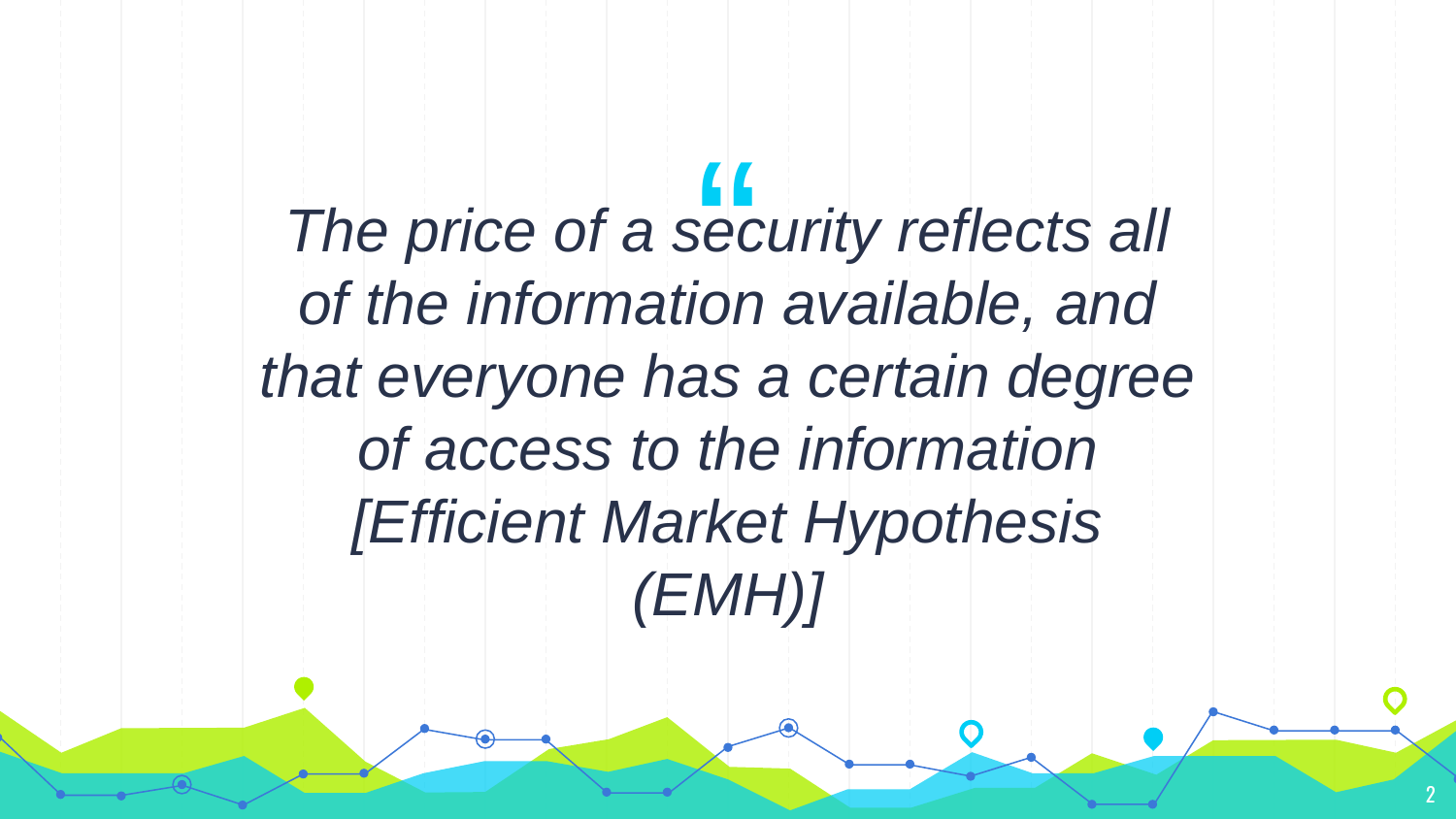

The price of a security reflects all of the information available, and that everyone has a certain degree of access to the information [Efficient Market Hypothesis (EMH)]
2